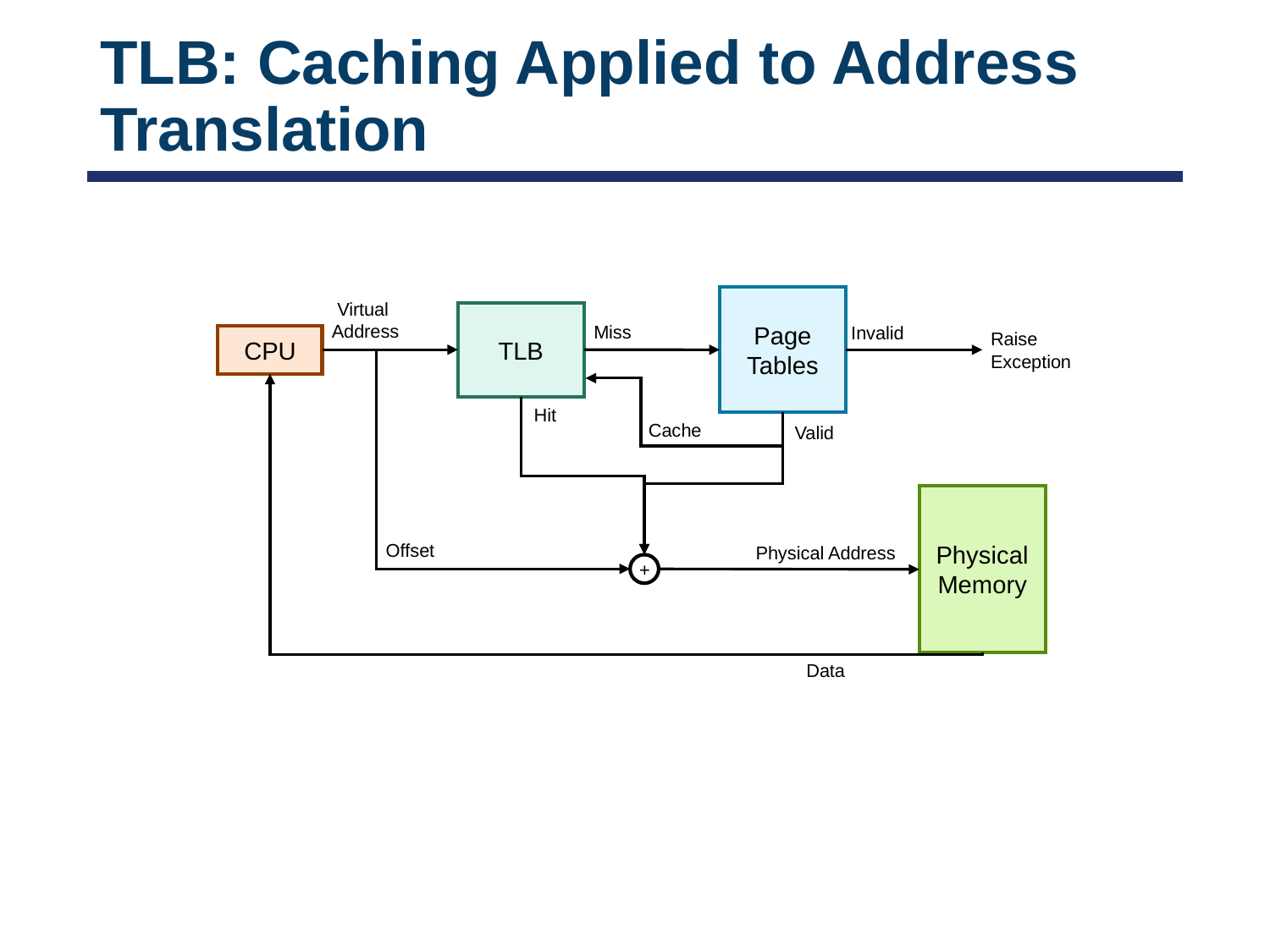

# TLB: Caching Applied to Address Translation
Page
Tables
Virtual
Address
TLB
Miss
Invalid
Raise
Exception
CPU

Hit
Offset
Physical Address
+

Data

Cache
Valid
Physical
Memory